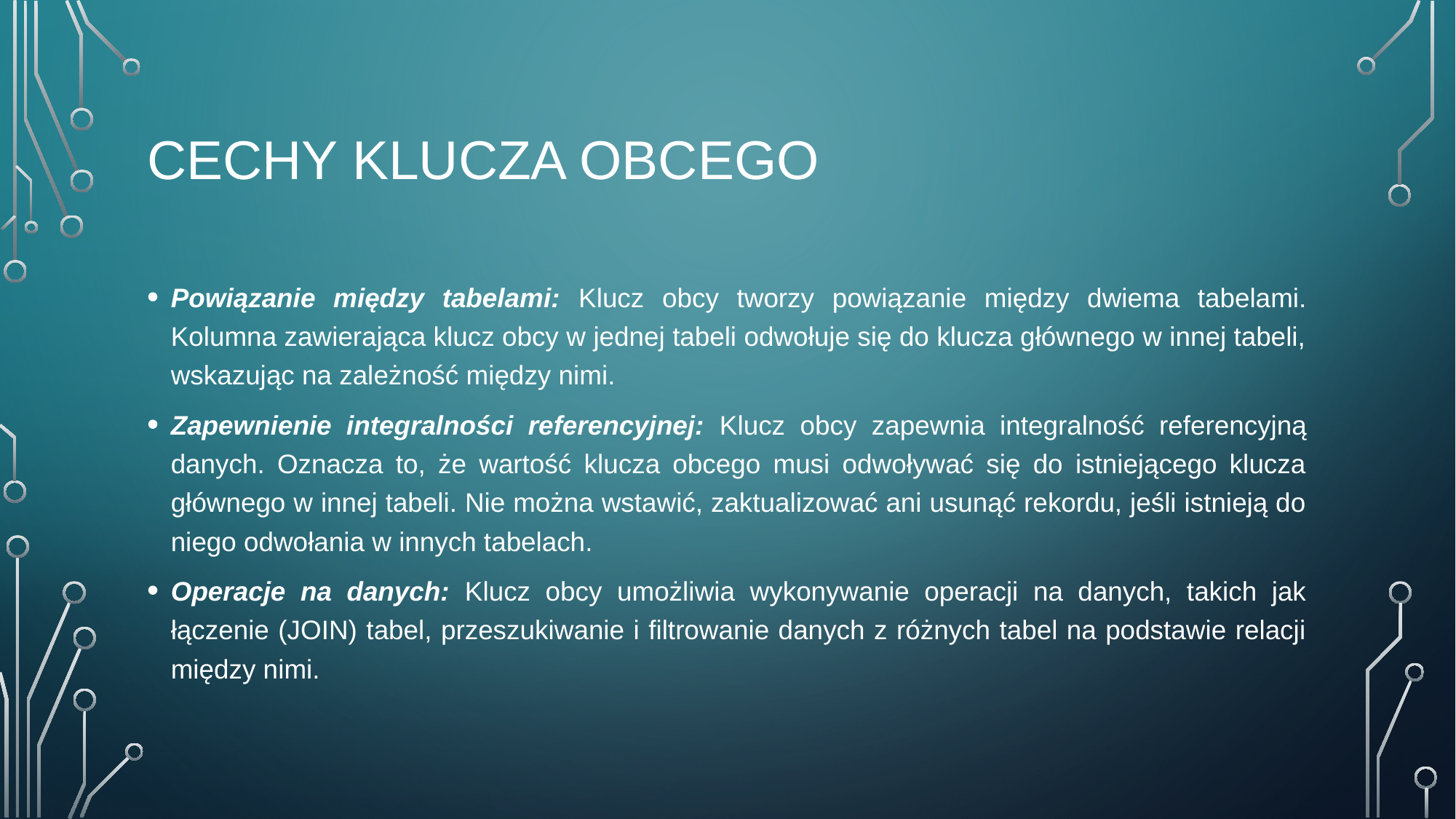

# Cechy Klucza Obcego
Powiązanie między tabelami: Klucz obcy tworzy powiązanie między dwiema tabelami. Kolumna zawierająca klucz obcy w jednej tabeli odwołuje się do klucza głównego w innej tabeli, wskazując na zależność między nimi.
Zapewnienie integralności referencyjnej: Klucz obcy zapewnia integralność referencyjną danych. Oznacza to, że wartość klucza obcego musi odwoływać się do istniejącego klucza głównego w innej tabeli. Nie można wstawić, zaktualizować ani usunąć rekordu, jeśli istnieją do niego odwołania w innych tabelach.
Operacje na danych: Klucz obcy umożliwia wykonywanie operacji na danych, takich jak łączenie (JOIN) tabel, przeszukiwanie i filtrowanie danych z różnych tabel na podstawie relacji między nimi.